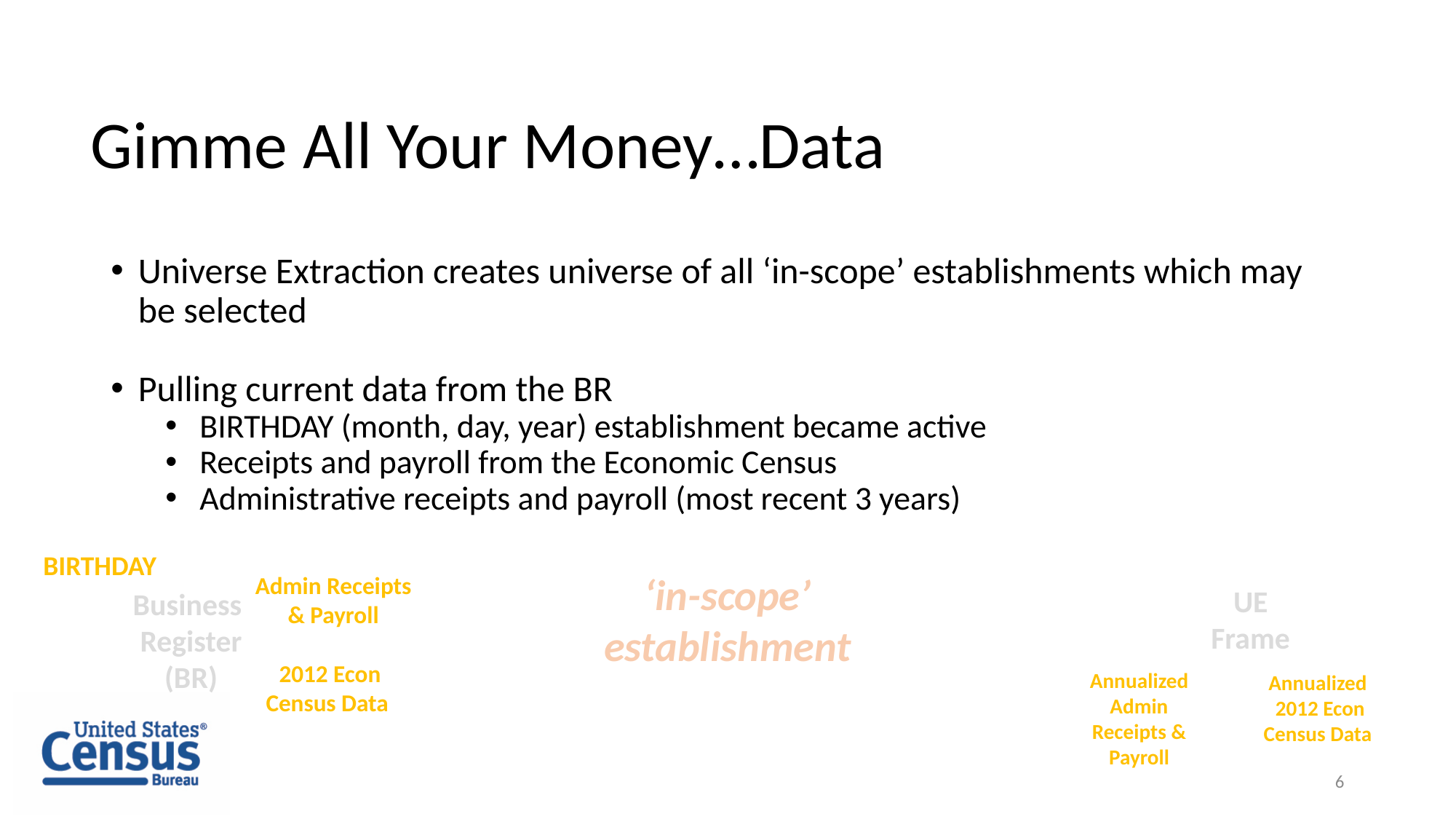

# Gimme All Your Money…Data
Universe Extraction creates universe of all ‘in-scope’ establishments which may be selected

Pulling current data from the BR
BIRTHDAY (month, day, year) establishment became active
Receipts and payroll from the Economic Census
Administrative receipts and payroll (most recent 3 years)

BIRTHDAY
‘in-scope’
establishment
Admin Receipts & Payroll
UE Frame
Business
Register
(BR)
2012 Econ Census Data
Annualized
Admin Receipts & Payroll
Annualized
 2012 Econ Census Data
6